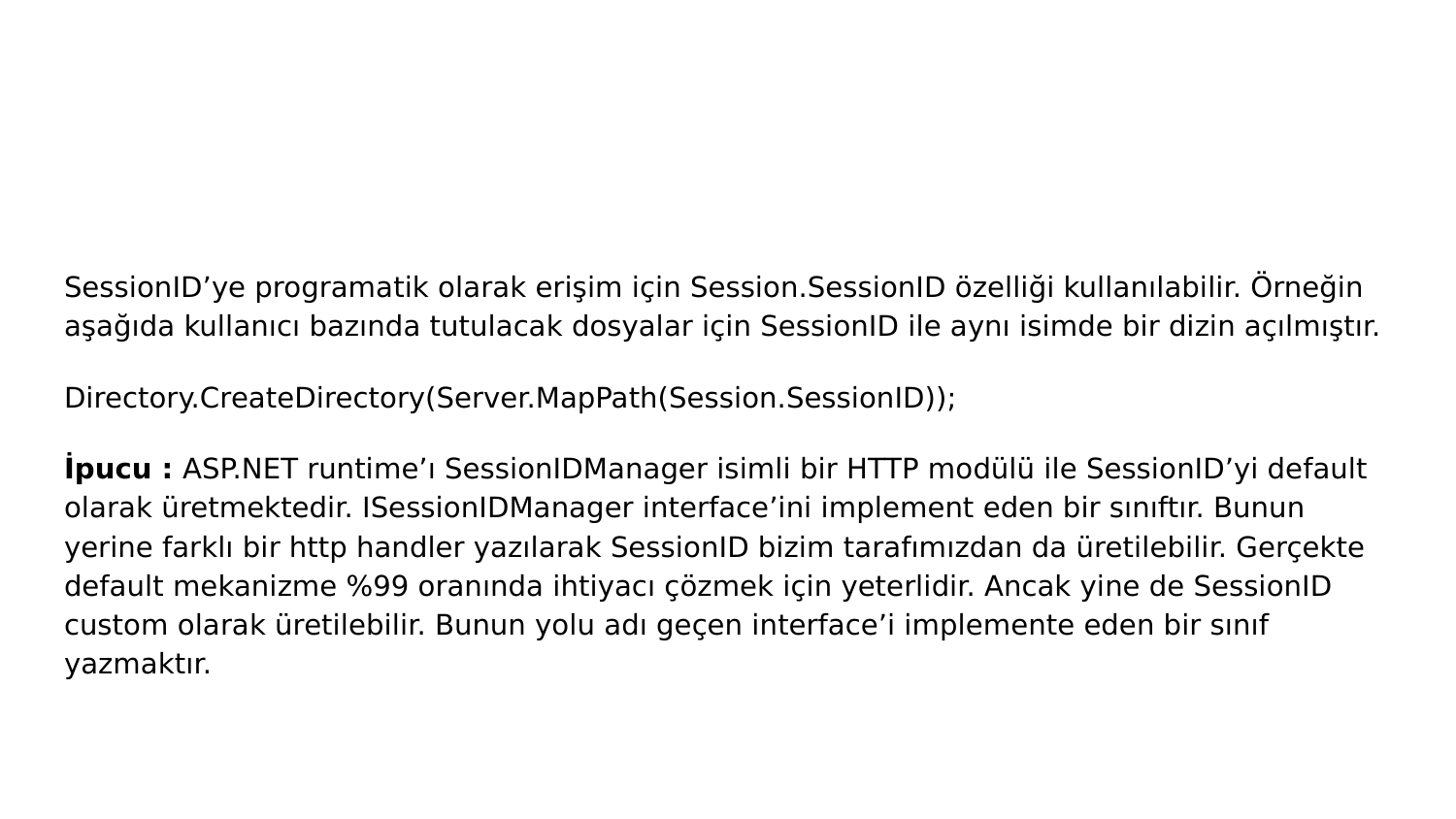

#

SessionID’ye programatik olarak erişim için Session.SessionID özelliği kullanılabilir. Örneğin aşağıda kullanıcı bazında tutulacak dosyalar için SessionID ile aynı isimde bir dizin açılmıştır.
Directory.CreateDirectory(Server.MapPath(Session.SessionID));
İpucu : ASP.NET runtime’ı SessionIDManager isimli bir HTTP modülü ile SessionID’yi default olarak üretmektedir. ISessionIDManager interface’ini implement eden bir sınıftır. Bunun yerine farklı bir http handler yazılarak SessionID bizim tarafımızdan da üretilebilir. Gerçekte default mekanizme %99 oranında ihtiyacı çözmek için yeterlidir. Ancak yine de SessionID custom olarak üretilebilir. Bunun yolu adı geçen interface’i implemente eden bir sınıf yazmaktır.